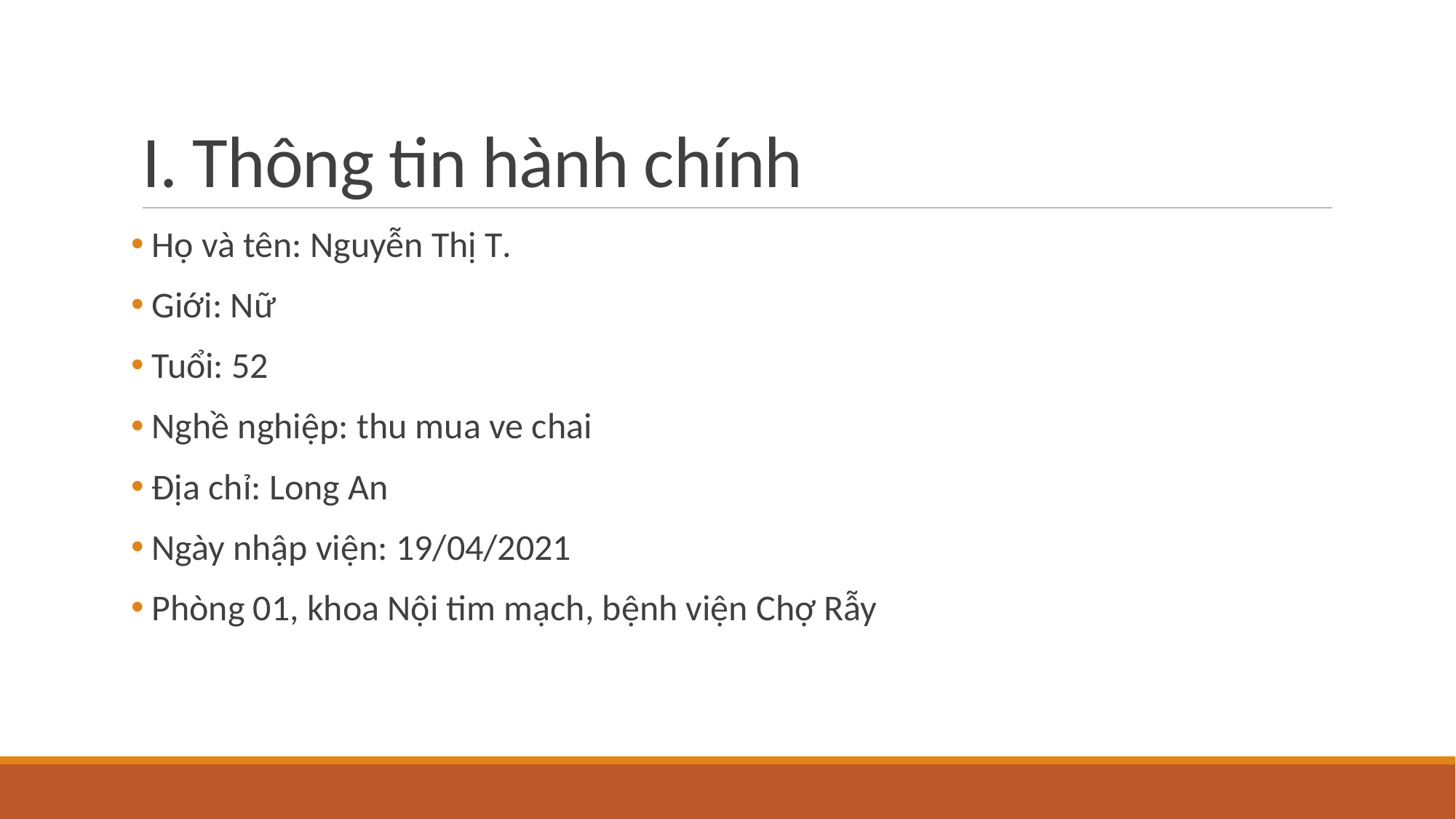

# I. Thông tin hành chính
 Họ và tên: Nguyễn Thị T.
 Giới: Nữ
 Tuổi: 52
 Nghề nghiệp: thu mua ve chai
 Địa chỉ: Long An
 Ngày nhập viện: 19/04/2021
 Phòng 01, khoa Nội tim mạch, bệnh viện Chợ Rẫy